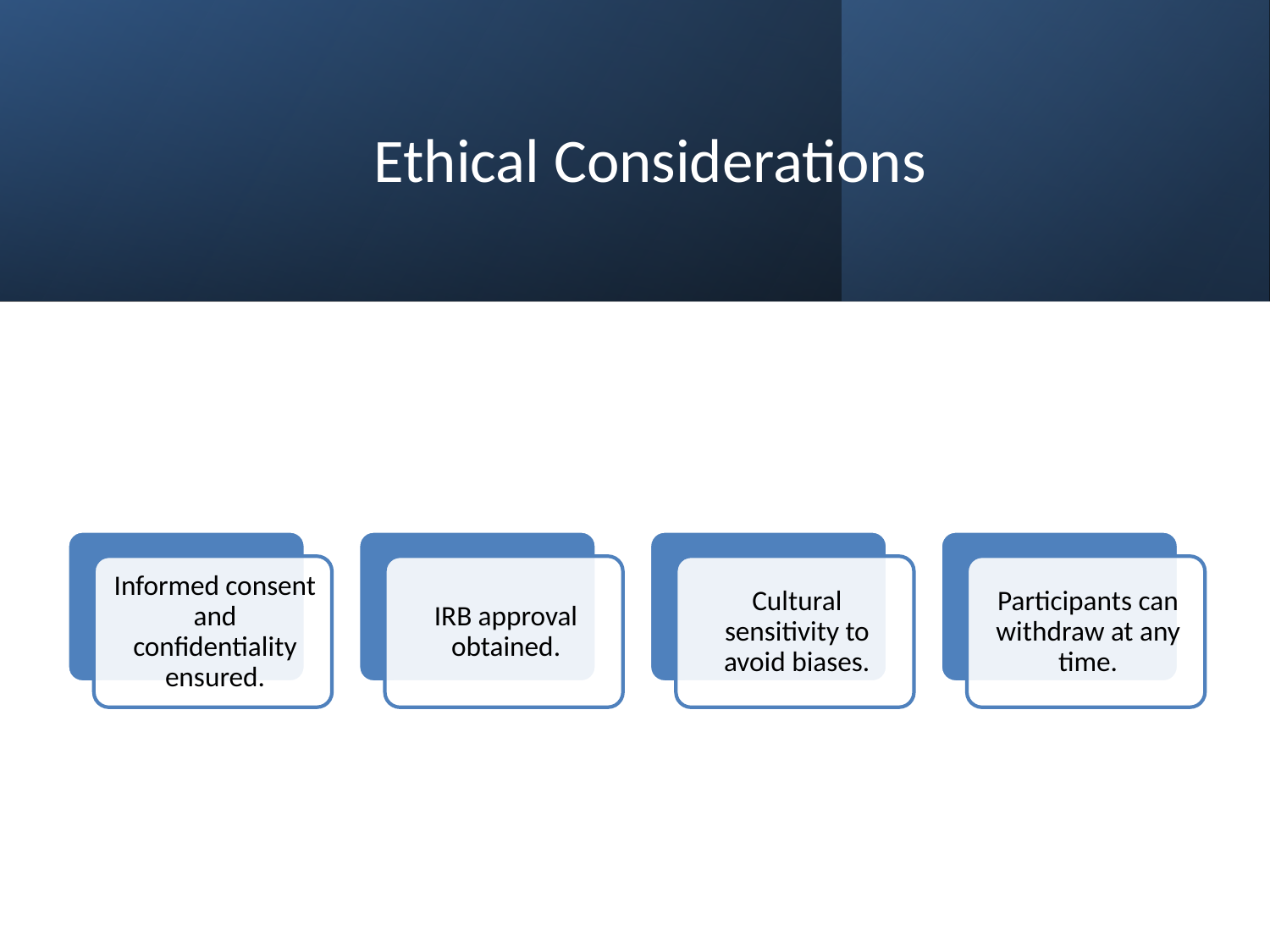

# Ethical Considerations
Informed consent and confidentiality ensured.
IRB approval obtained.
Cultural sensitivity to avoid biases.
Participants can withdraw at any time.